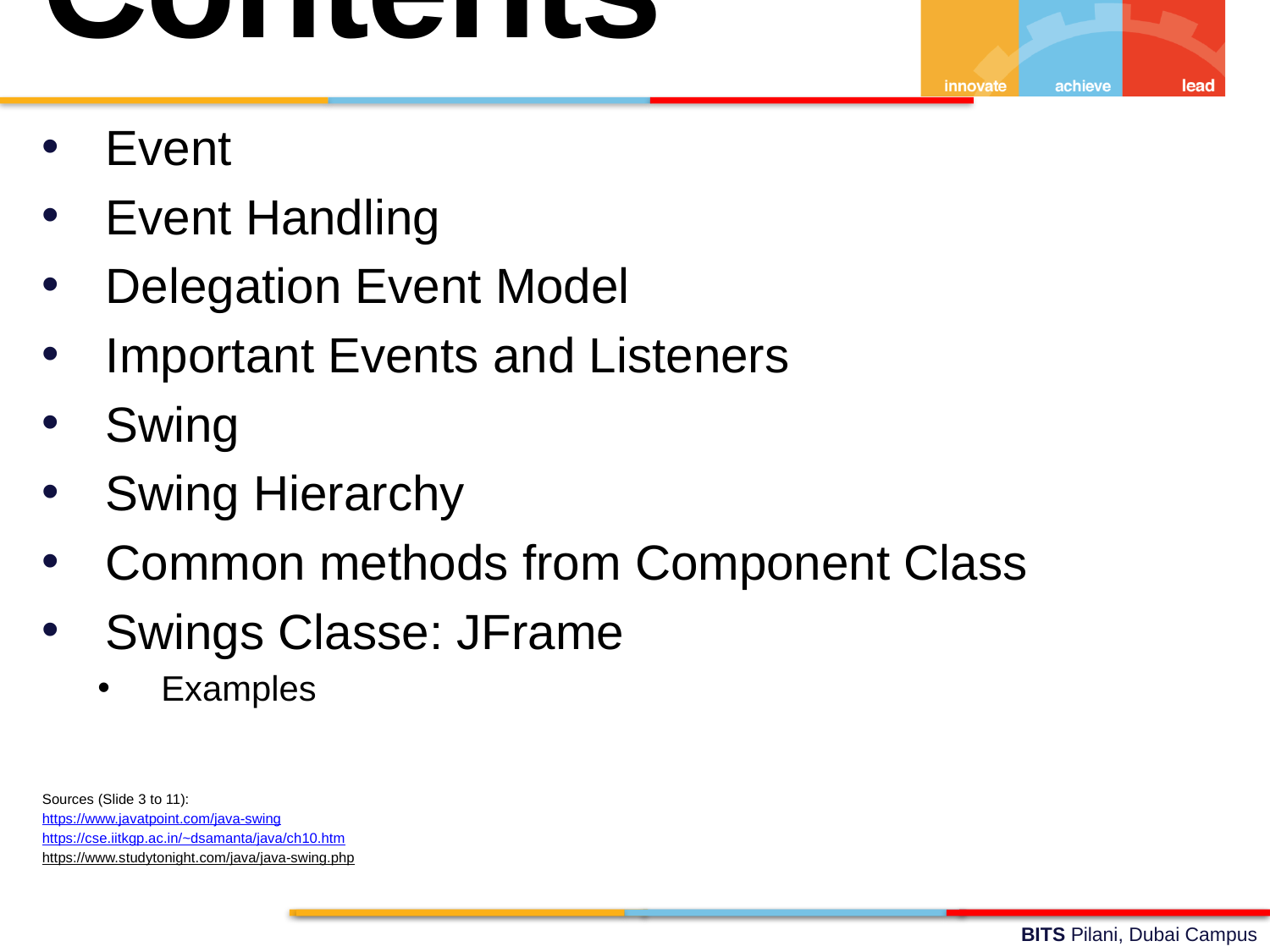

Contents
Event
Event Handling
Delegation Event Model
Important Events and Listeners
Swing
Swing Hierarchy
Common methods from Component Class
Swings Classe: JFrame
Examples

Sources (Slide 3 to 11):
https://www.javatpoint.com/java-swing
https://cse.iitkgp.ac.in/~dsamanta/java/ch10.htm
https://www.studytonight.com/java/java-swing.php